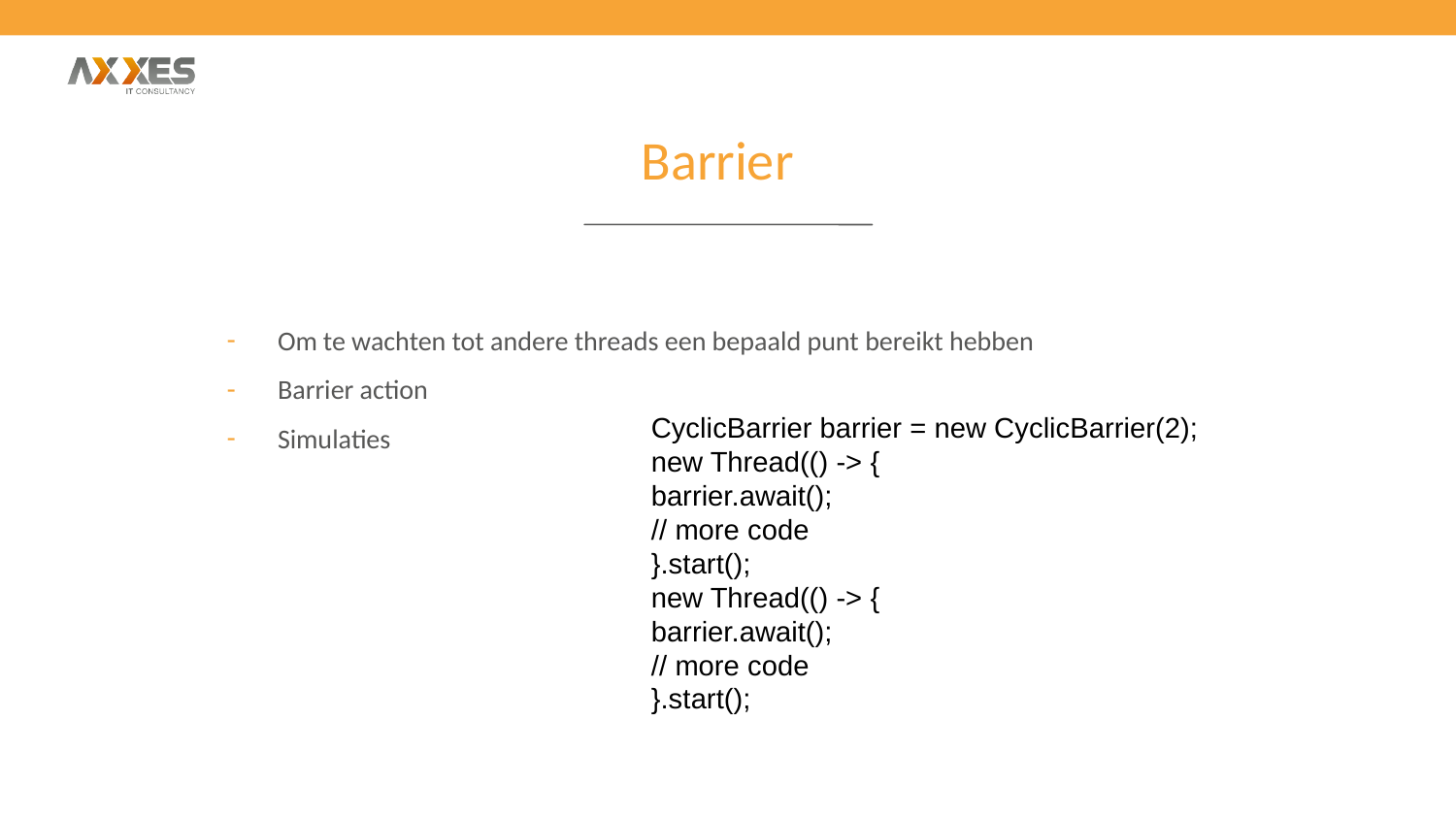

Barrier
Om te wachten tot andere threads een bepaald punt bereikt hebben
Barrier action
Simulaties
CyclicBarrier barrier = new CyclicBarrier(2);
new Thread(() -> {
barrier.await();
// more code
}.start();
new Thread(() -> {
barrier.await();
// more code
}.start();